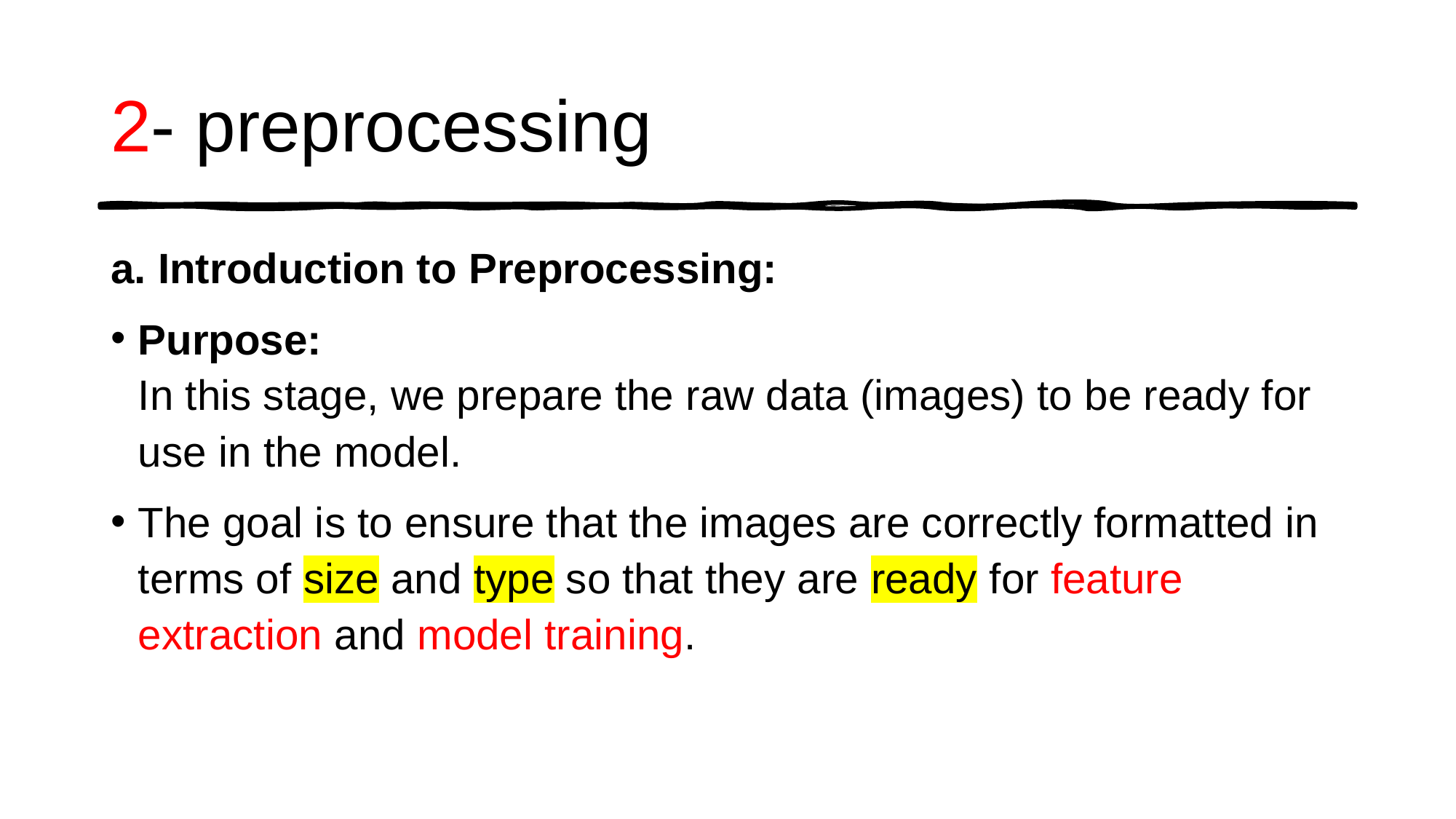

# 2- preprocessing
a. Introduction to Preprocessing:
Purpose:
In this stage, we prepare the raw data (images) to be ready for use in the model.
The goal is to ensure that the images are correctly formatted in terms of size and type so that they are ready for feature extraction and model training.